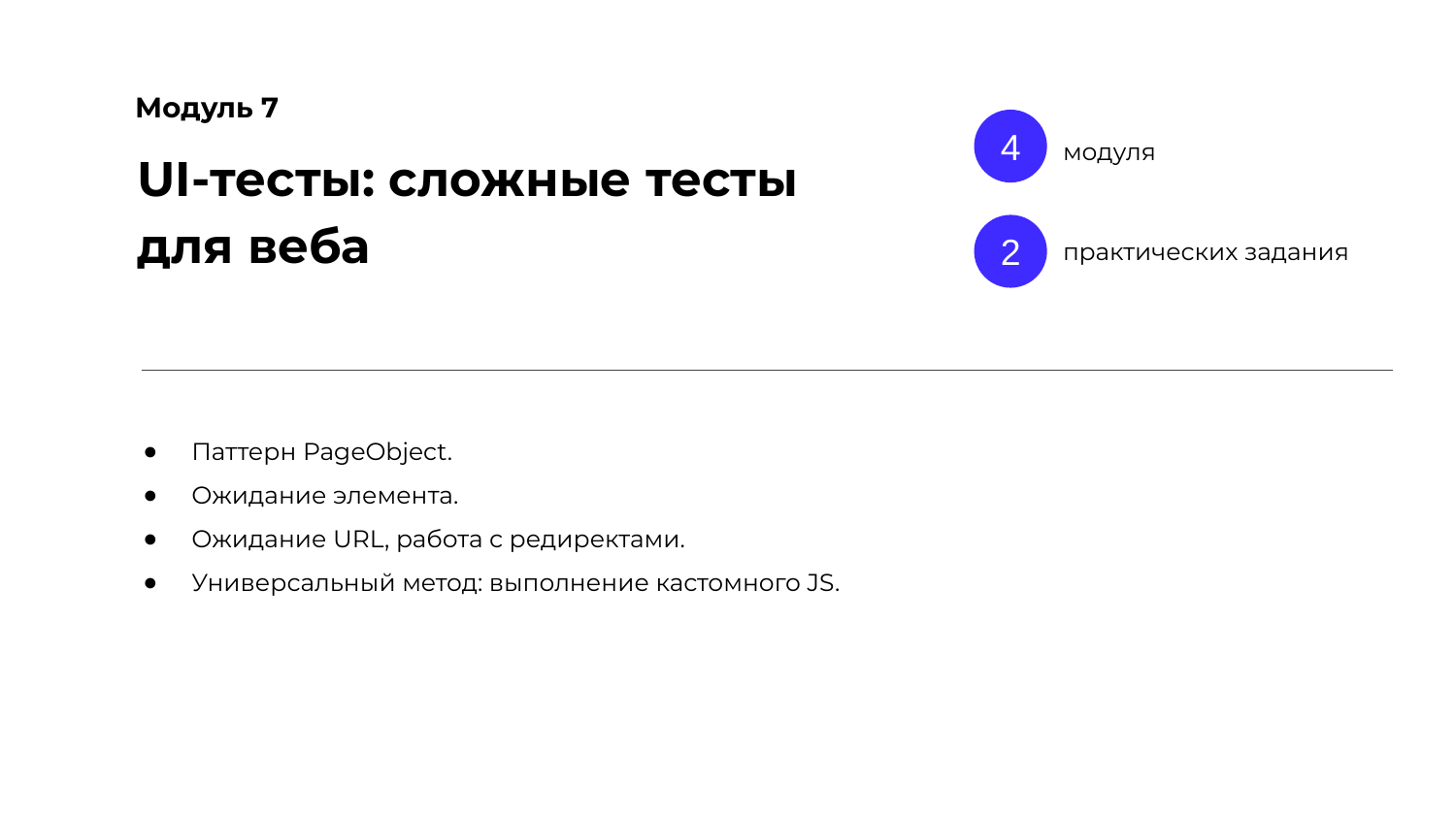

Модуль 7

4
модуля
UI-тесты: сложные тесты для веба

2
практических задания
Паттерн PageObject.
Ожидание элемента.
Ожидание URL, работа с редиректами.
Универсальный метод: выполнение кастомного JS.